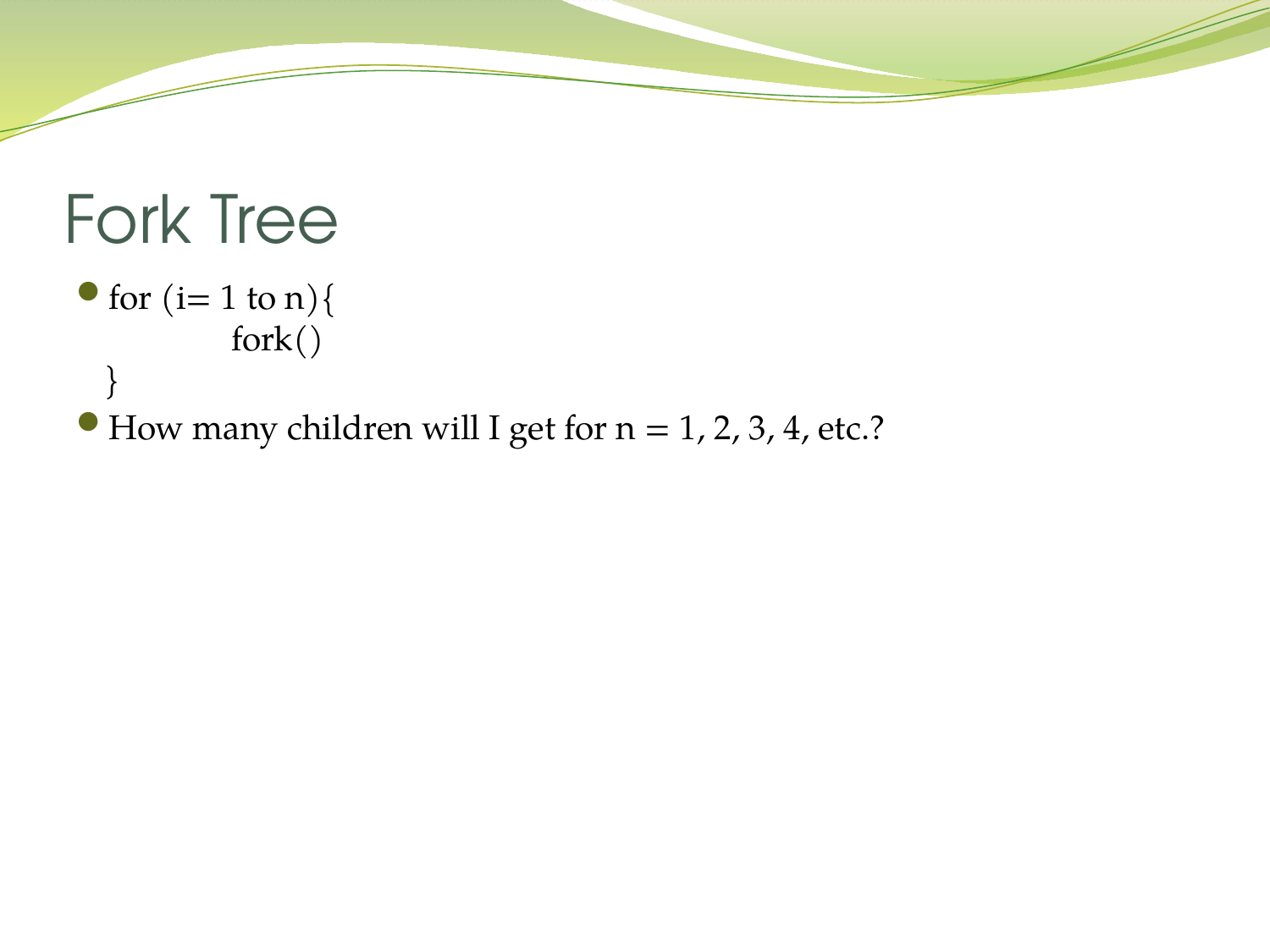

# Fork Tree
for (i= 1 to n){
	fork()
}
How many children will I get for n = 1, 2, 3, 4, etc.?